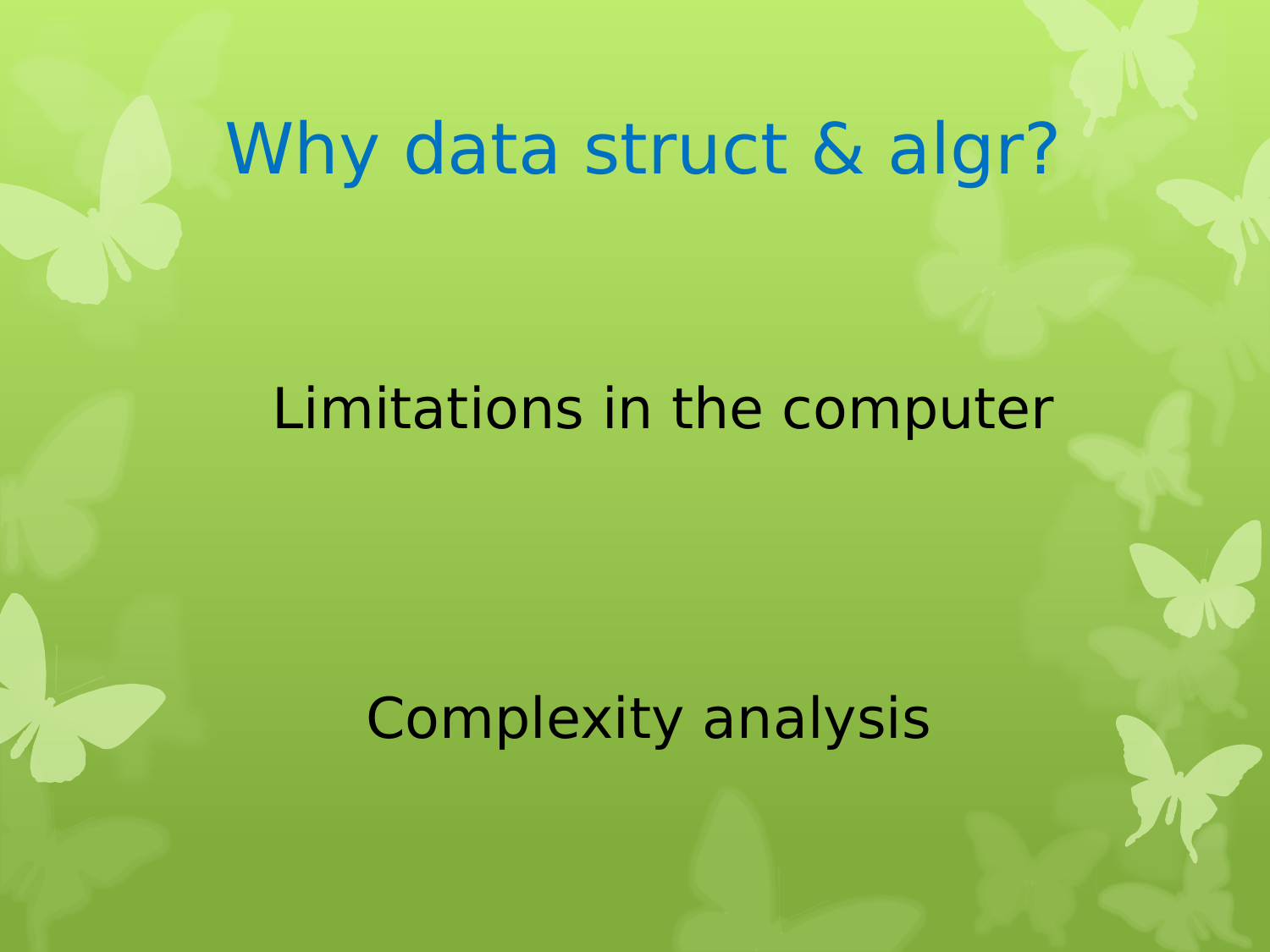

Why data struct & algr?
Limitations in the computer
Complexity analysis